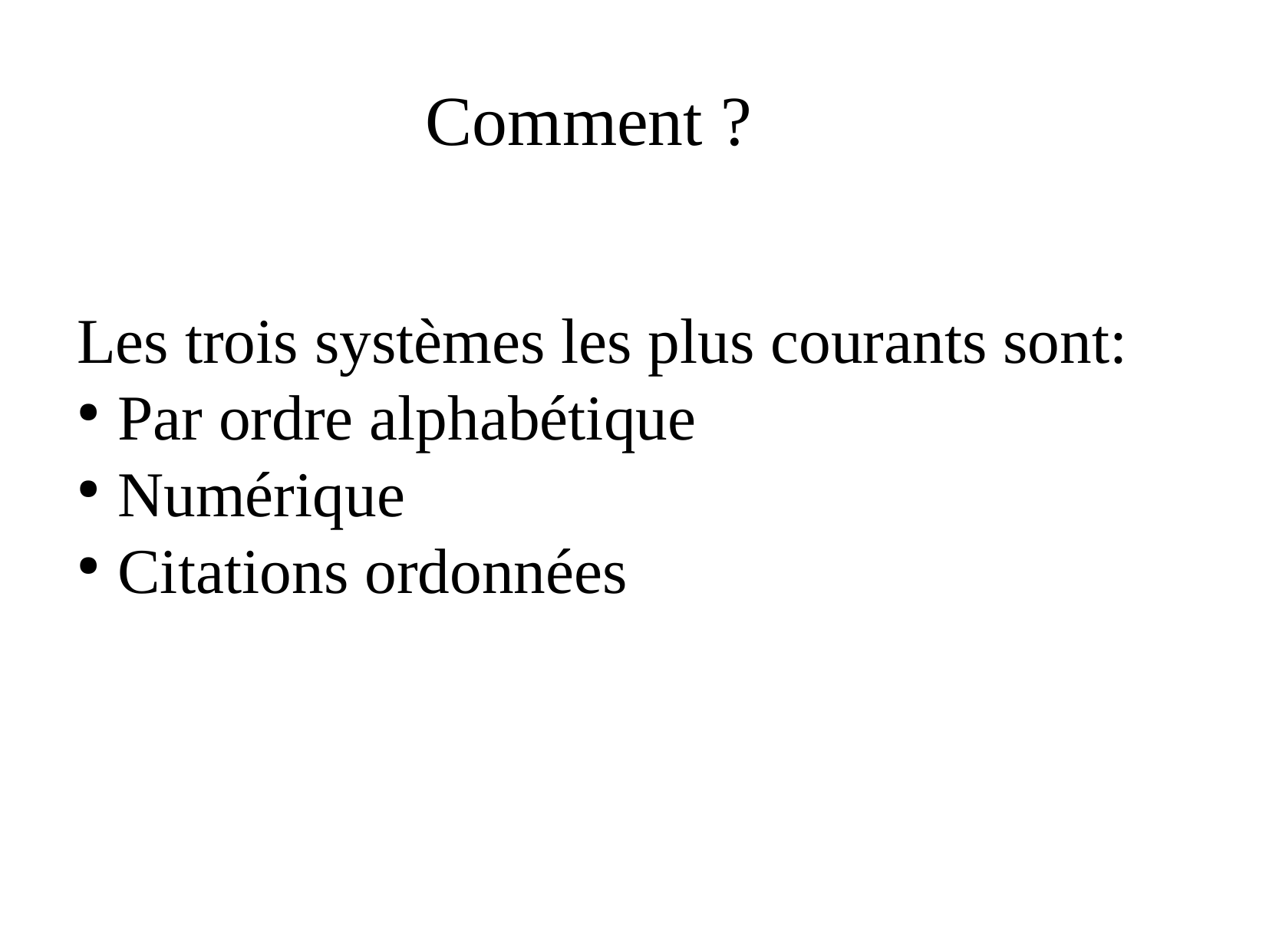

Comment ?

Les trois systèmes les plus courants sont:
Par ordre alphabétique
Numérique
Citations ordonnées